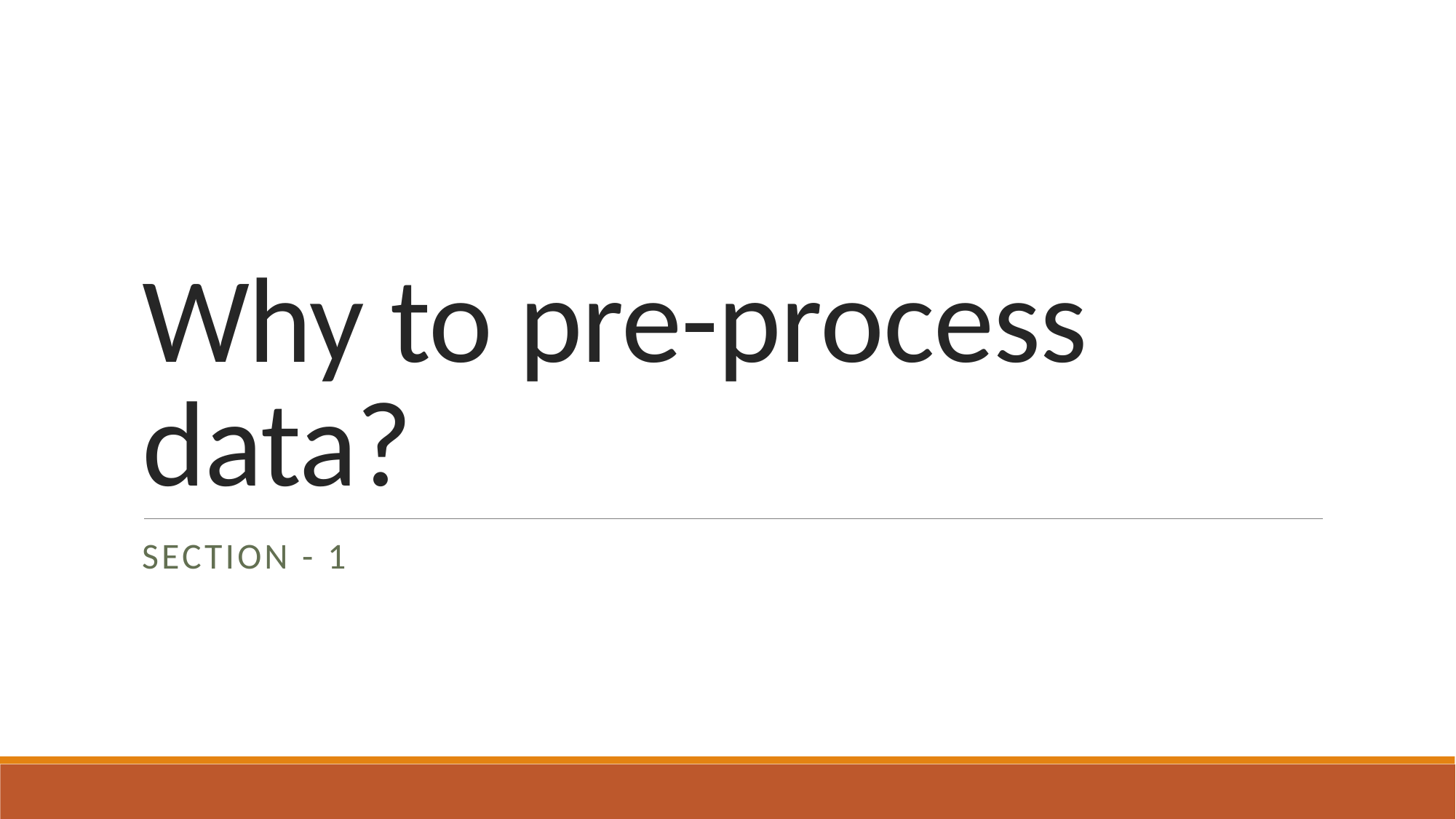

# Why to pre-process data?
Section - 1